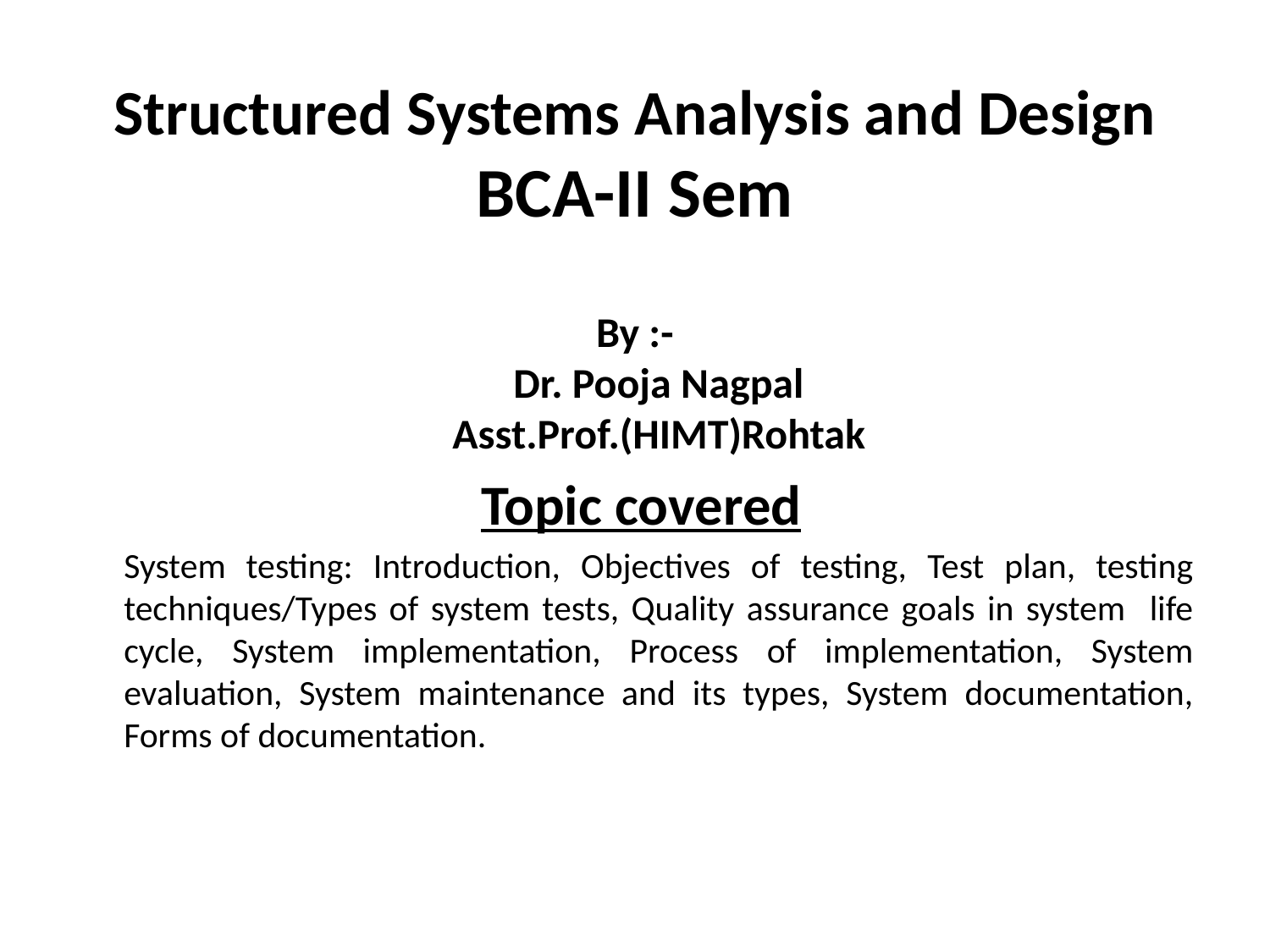

# Structured Systems Analysis and Design BCA-II Sem

By :-
Dr. Pooja Nagpal
Asst.Prof.(HIMT)Rohtak
 Topic covered
	System testing: Introduction, Objectives of testing, Test plan, testing techniques/Types of system tests, Quality assurance goals in system  life cycle, System implementation, Process of implementation, System evaluation, System maintenance and its types, System documentation, Forms of documentation.